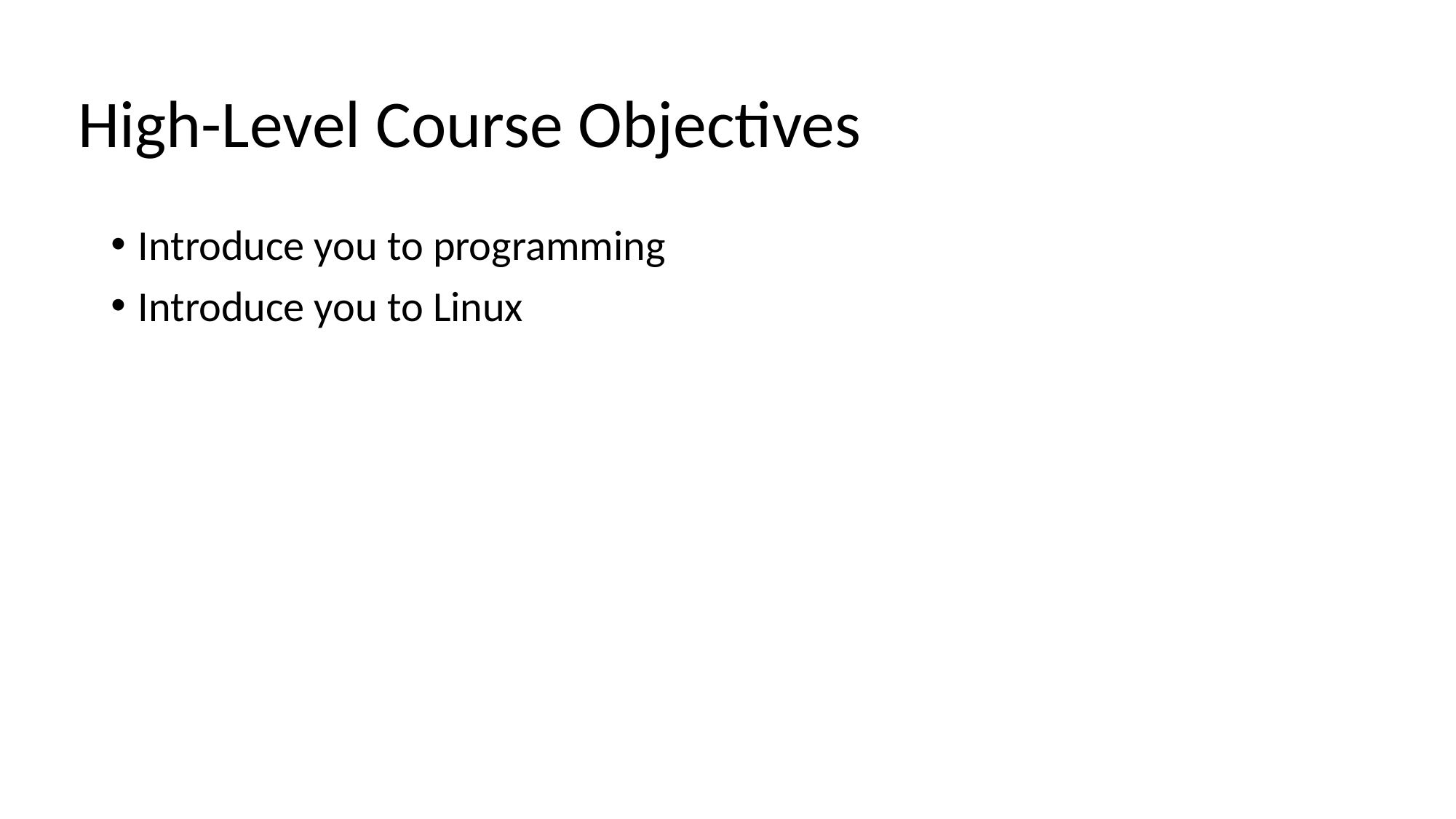

# High-Level Course Objectives
Introduce you to programming
Introduce you to Linux